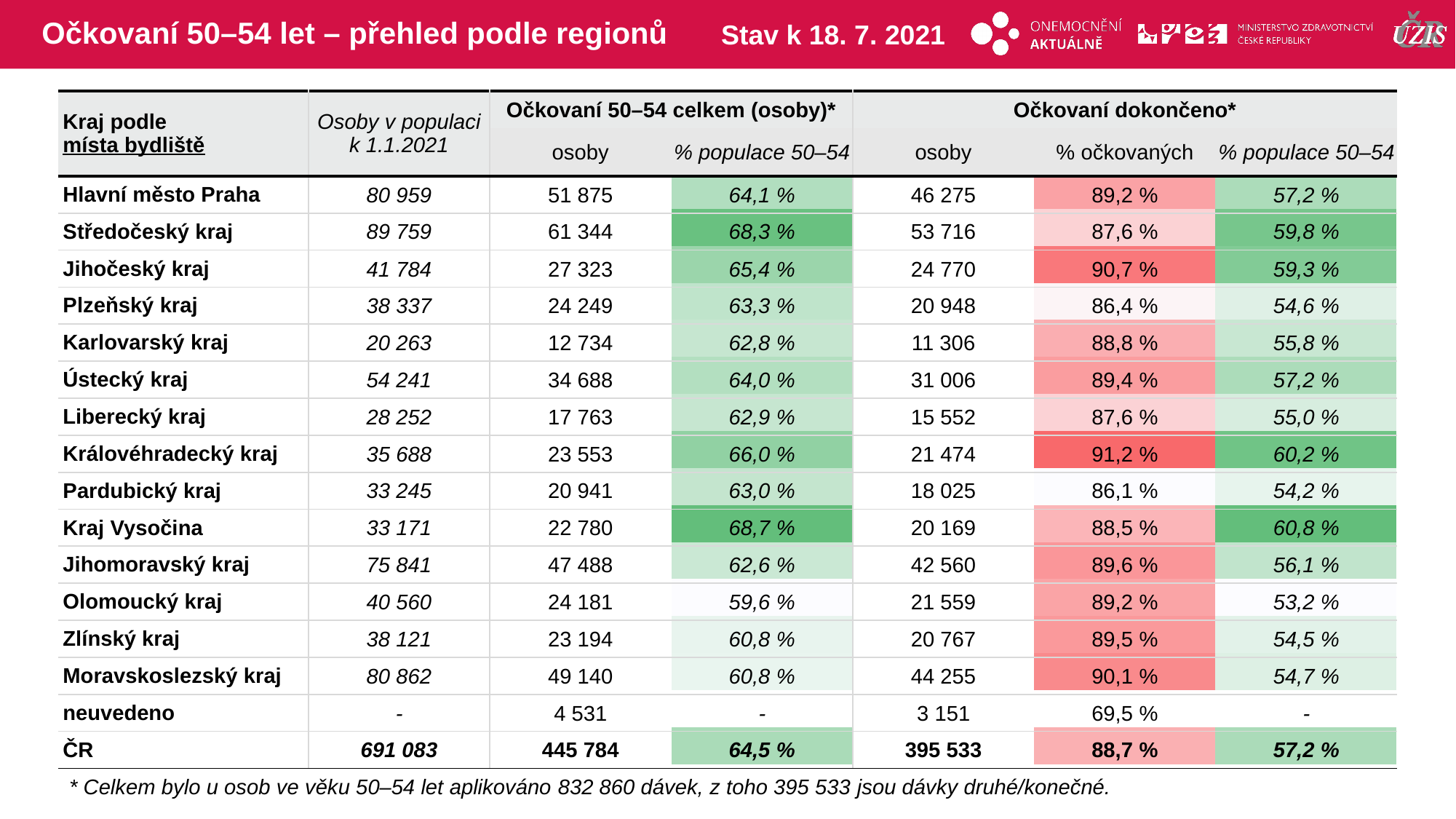

# Očkovaní 50–54 let – přehled podle regionů
Stav k 18. 7. 2021
| Kraj podle místa bydliště | Osoby v populaci k 1.1.2021 | Očkovaní 50–54 celkem (osoby)\* |  | Očkovaní dokončeno\* |  |  |
| --- | --- | --- | --- | --- | --- | --- |
|  |  | osoby | % populace 50–54 | osoby | % očkovaných | % populace 50–54 |
| Hlavní město Praha | 80 959 | 51 875 | 64,1 % | 46 275 | 89,2 % | 57,2 % |
| Středočeský kraj | 89 759 | 61 344 | 68,3 % | 53 716 | 87,6 % | 59,8 % |
| Jihočeský kraj | 41 784 | 27 323 | 65,4 % | 24 770 | 90,7 % | 59,3 % |
| Plzeňský kraj | 38 337 | 24 249 | 63,3 % | 20 948 | 86,4 % | 54,6 % |
| Karlovarský kraj | 20 263 | 12 734 | 62,8 % | 11 306 | 88,8 % | 55,8 % |
| Ústecký kraj | 54 241 | 34 688 | 64,0 % | 31 006 | 89,4 % | 57,2 % |
| Liberecký kraj | 28 252 | 17 763 | 62,9 % | 15 552 | 87,6 % | 55,0 % |
| Královéhradecký kraj | 35 688 | 23 553 | 66,0 % | 21 474 | 91,2 % | 60,2 % |
| Pardubický kraj | 33 245 | 20 941 | 63,0 % | 18 025 | 86,1 % | 54,2 % |
| Kraj Vysočina | 33 171 | 22 780 | 68,7 % | 20 169 | 88,5 % | 60,8 % |
| Jihomoravský kraj | 75 841 | 47 488 | 62,6 % | 42 560 | 89,6 % | 56,1 % |
| Olomoucký kraj | 40 560 | 24 181 | 59,6 % | 21 559 | 89,2 % | 53,2 % |
| Zlínský kraj | 38 121 | 23 194 | 60,8 % | 20 767 | 89,5 % | 54,5 % |
| Moravskoslezský kraj | 80 862 | 49 140 | 60,8 % | 44 255 | 90,1 % | 54,7 % |
| neuvedeno | - | 4 531 | - | 3 151 | 69,5 % | - |
| ČR | 691 083 | 445 784 | 64,5 % | 395 533 | 88,7 % | 57,2 % |
|  |  |  |  |  |  |
| --- | --- | --- | --- | --- | --- |
|  |  |  |  |  |  |
|  |  |  |  |  |  |
|  |  |  |  |  |  |
|  |  |  |  |  |  |
|  |  |  |  |  |  |
|  |  |  |  |  |  |
|  |  |  |  |  |  |
|  |  |  |  |  |  |
|  |  |  |  |  |  |
|  |  |  |  |  |  |
|  |  |  |  |  |  |
|  |  |  |  |  |  |
|  |  |  |  |  |  |
|  |  |  |  |  |  |
|  |  |  |  |  |  |
* Celkem bylo u osob ve věku 50–54 let aplikováno 832 860 dávek, z toho 395 533 jsou dávky druhé/konečné.